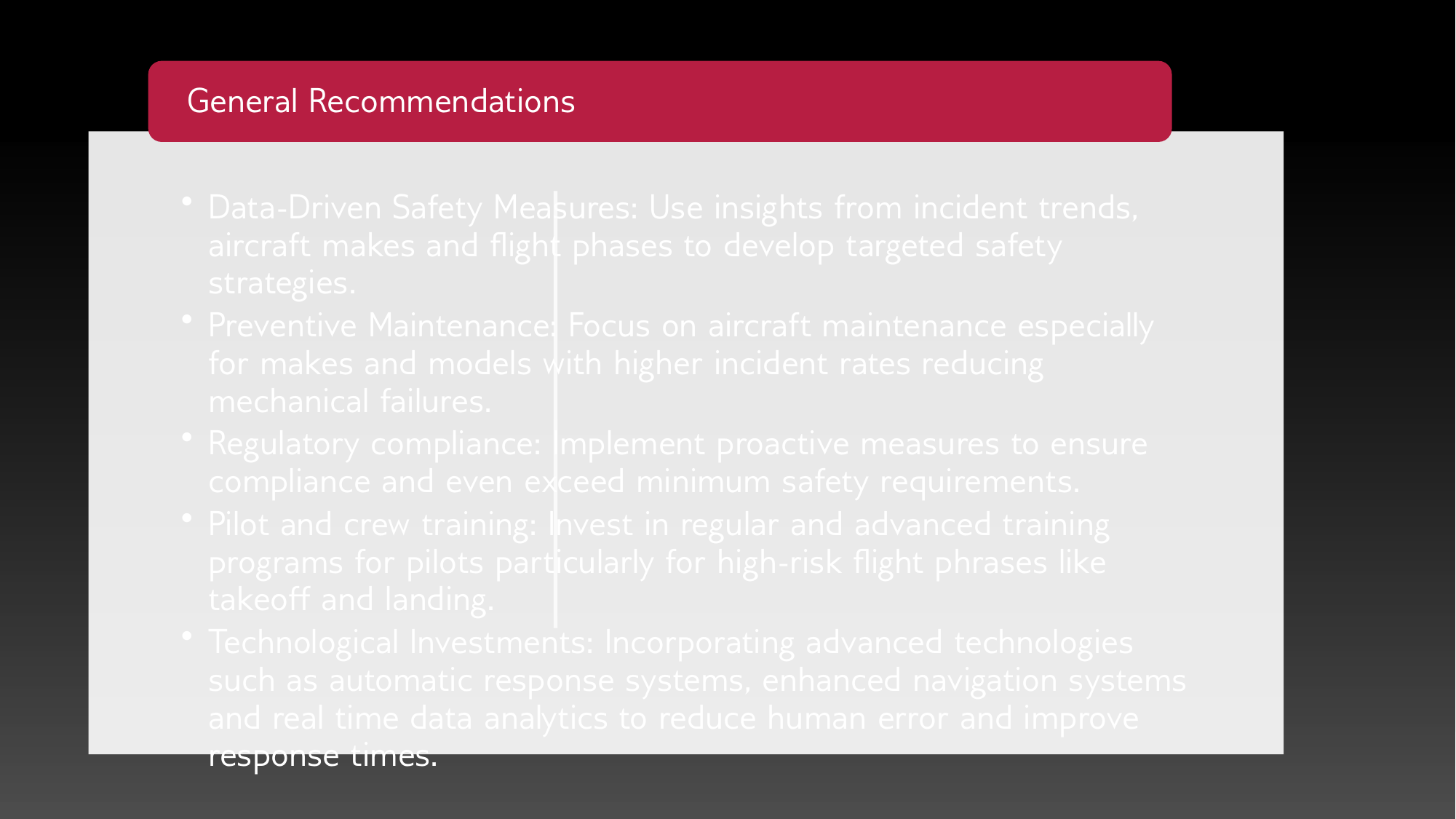

Data-Driven Safety Measures: Use insights from incident trends, aircraft makes and flight phases to develop targeted safety strategies.
Preventive Maintenance: Focus on aircraft maintenance especially for makes and models with higher incident rates reducing mechanical failures.
Regulatory compliance: Implement proactive measures to ensure compliance and even exceed minimum safety requirements.
Pilot and crew training: Invest in regular and advanced training programs for pilots particularly for high-risk flight phrases like takeoff and landing.
Technological Investments: Incorporating advanced technologies such as automatic response systems, enhanced navigation systems and real time data analytics to reduce human error and improve response times.
General Recommendations